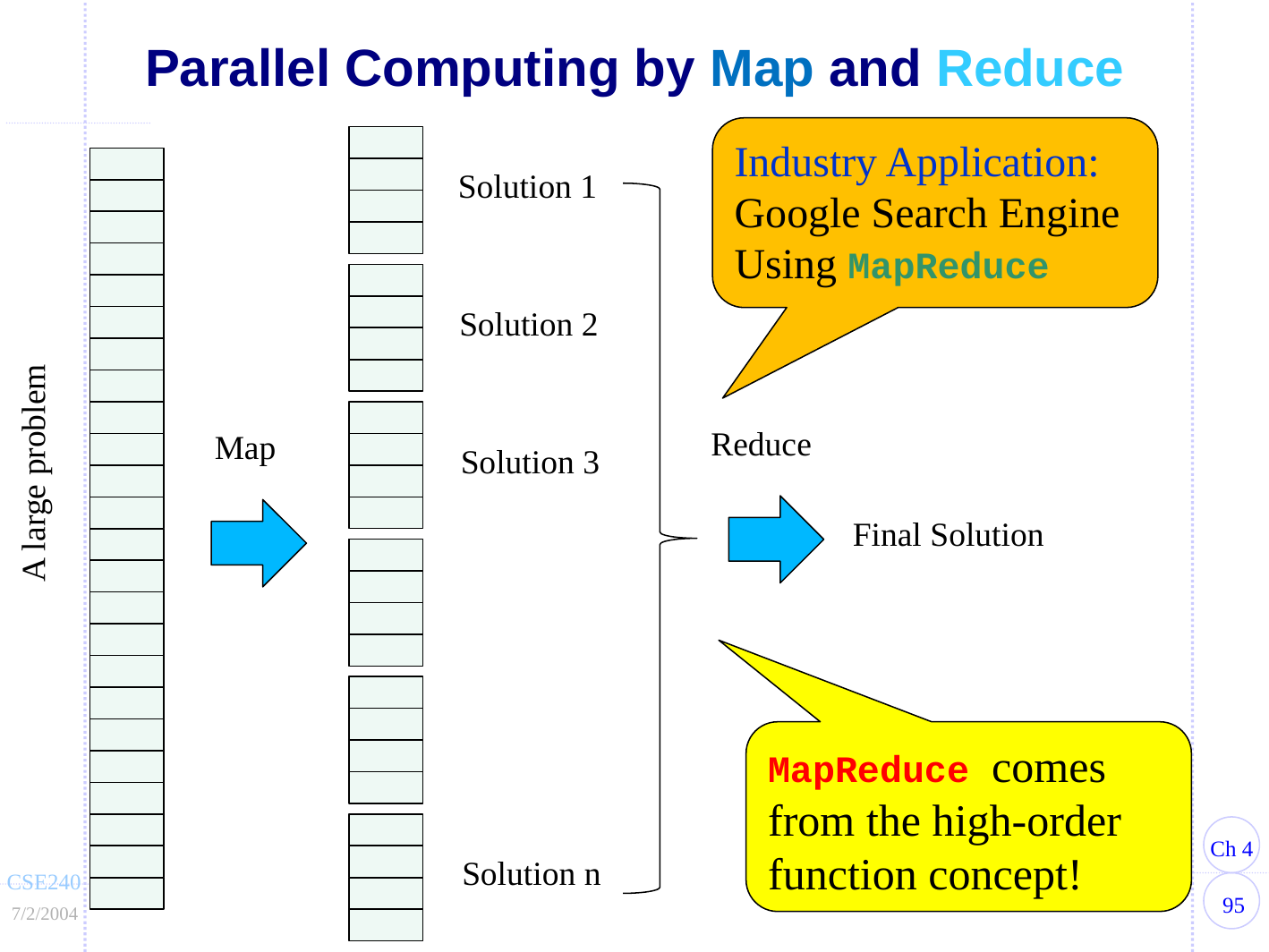

# Parallel Computing by Map and Reduce
Industry Application:
Google Search Engine Using MapReduce

Map

Solution 1
Solution 2
Solution 3
Solution n

Reduce

Final Solution
A large problem
MapReduce comes from the high-order function concept!